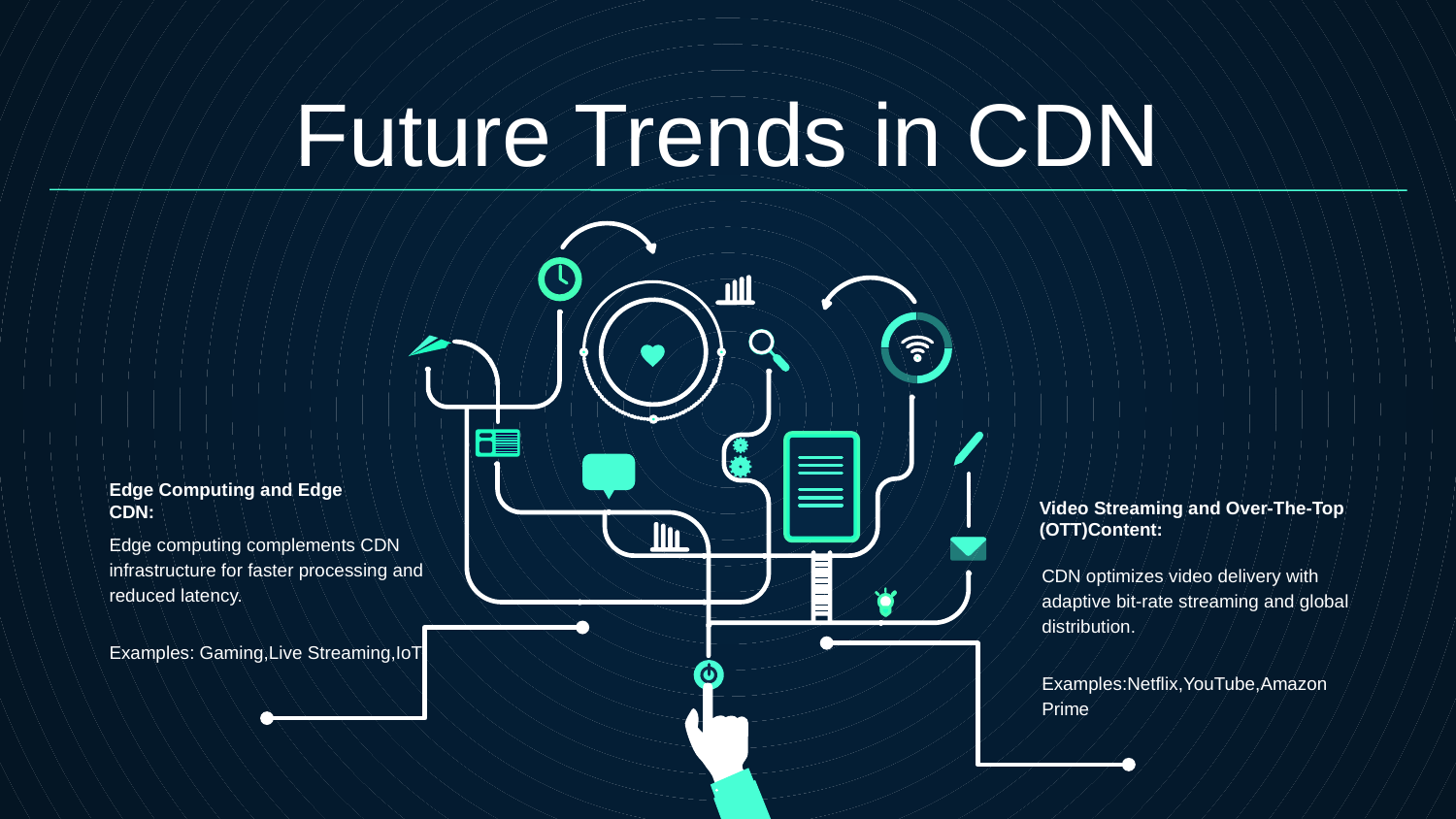

# Future Trends in CDN

Edge computing complements CDN infrastructure for faster processing and reduced latency.
Examples: Gaming,Live Streaming,IoT

Edge Computing and Edge CDN:

Video Streaming and Over-The-Top (OTT)Content:

CDN optimizes video delivery with adaptive bit-rate streaming and global distribution.
Examples:Netflix,YouTube,Amazon Prime